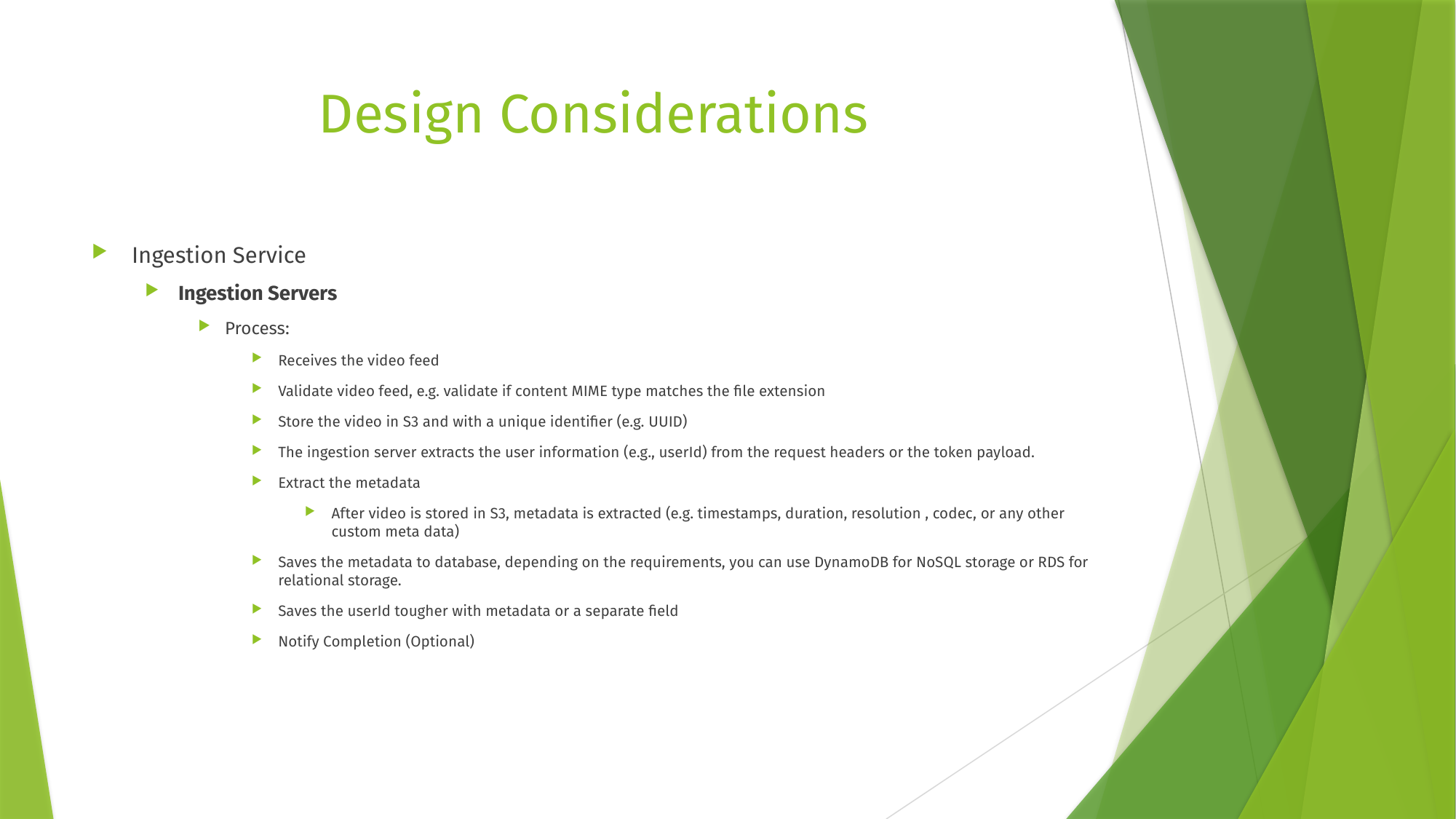

# Design Considerations

Ingestion Service
Ingestion Servers
Process:
Receives the video feed
Validate video feed, e.g. validate if content MIME type matches the file extension
Store the video in S3 and with a unique identifier (e.g. UUID)
The ingestion server extracts the user information (e.g., userId) from the request headers or the token payload.
Extract the metadata
After video is stored in S3, metadata is extracted (e.g. timestamps, duration, resolution , codec, or any other custom meta data)
Saves the metadata to database, depending on the requirements, you can use DynamoDB for NoSQL storage or RDS for relational storage.
Saves the userId tougher with metadata or a separate field
Notify Completion (Optional)